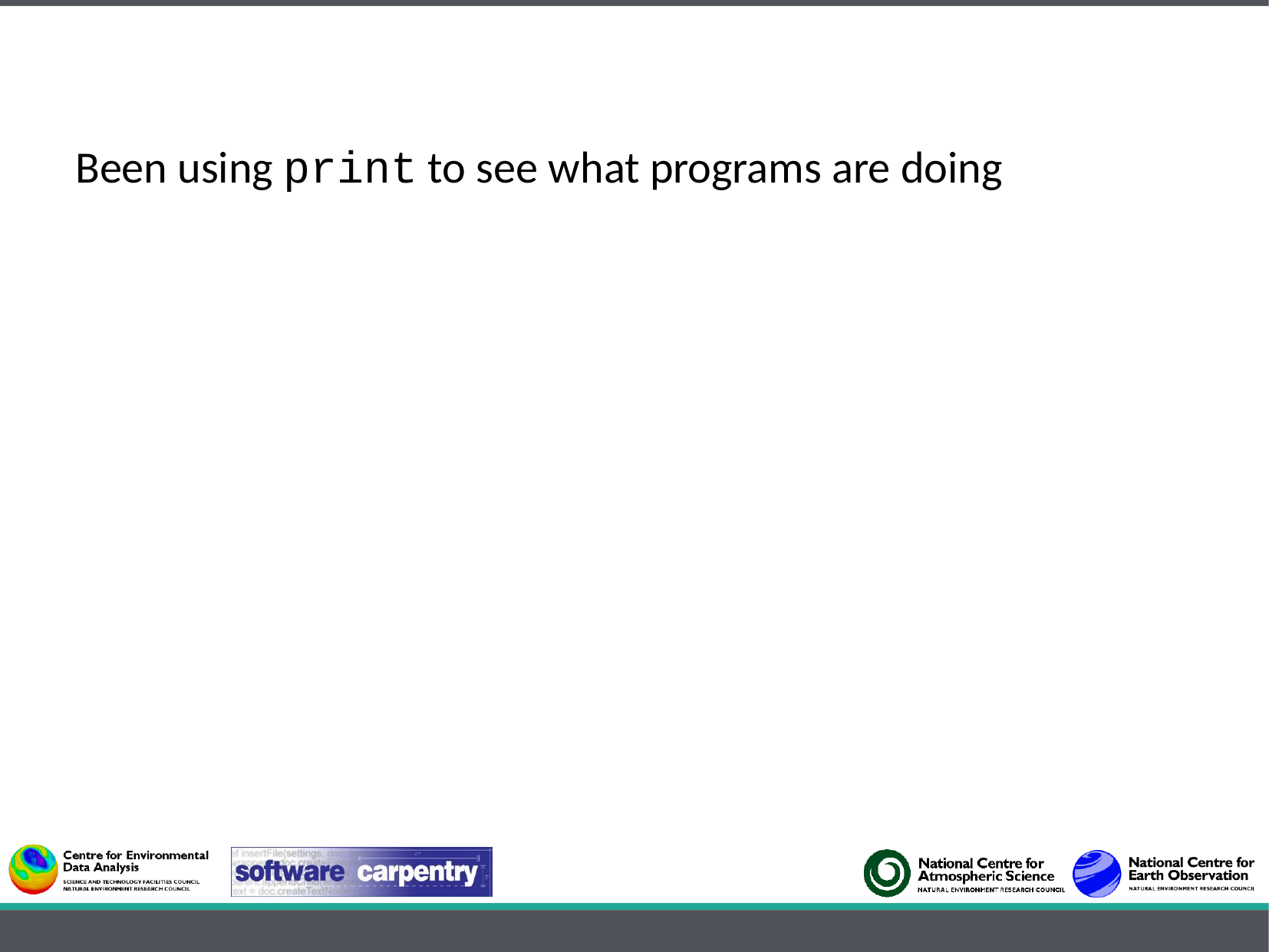

Been using print to see what programs are doing